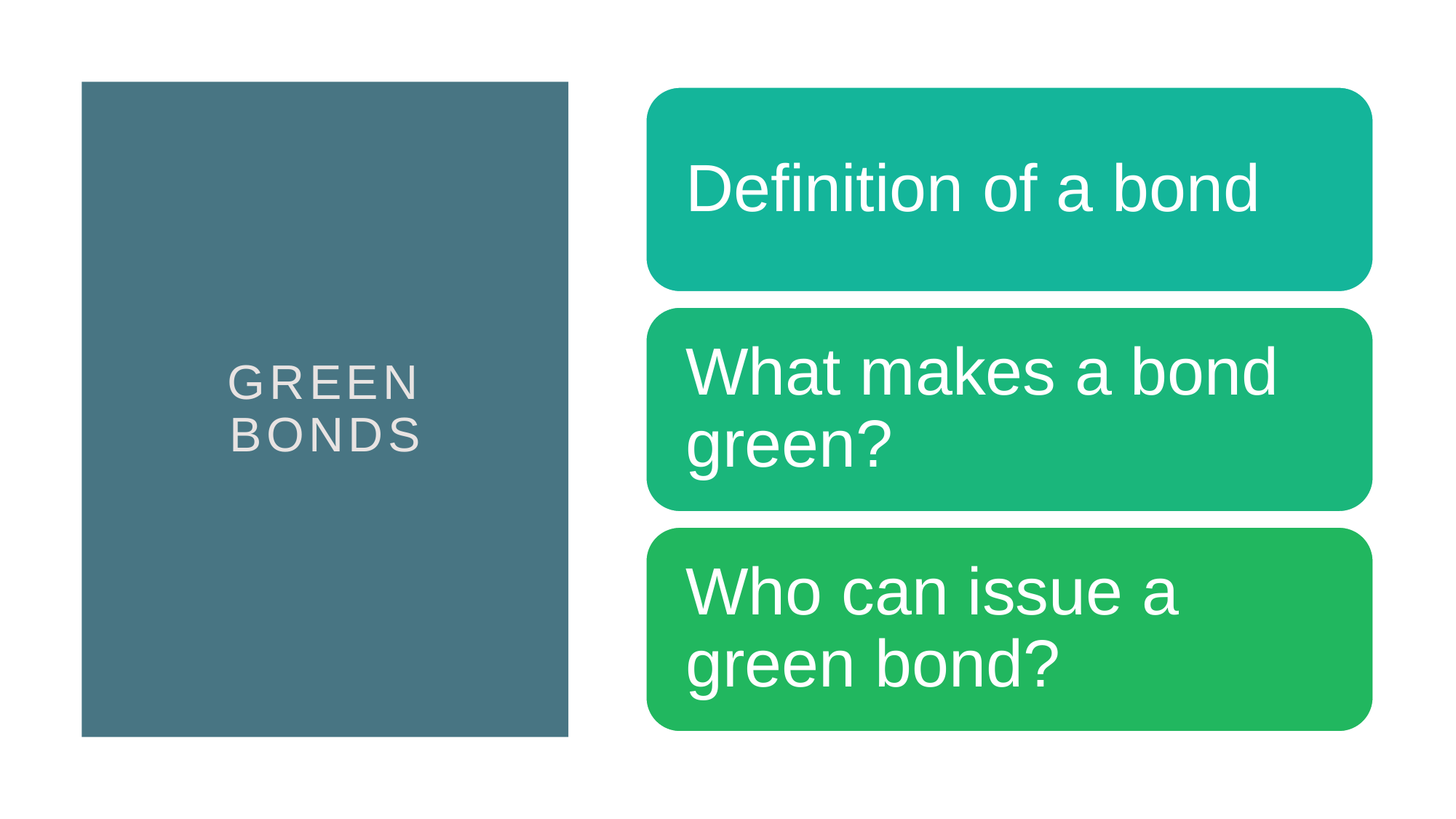

Definition of a bond
What makes a bond green?
Who can issue a green bond?
# Green Bonds